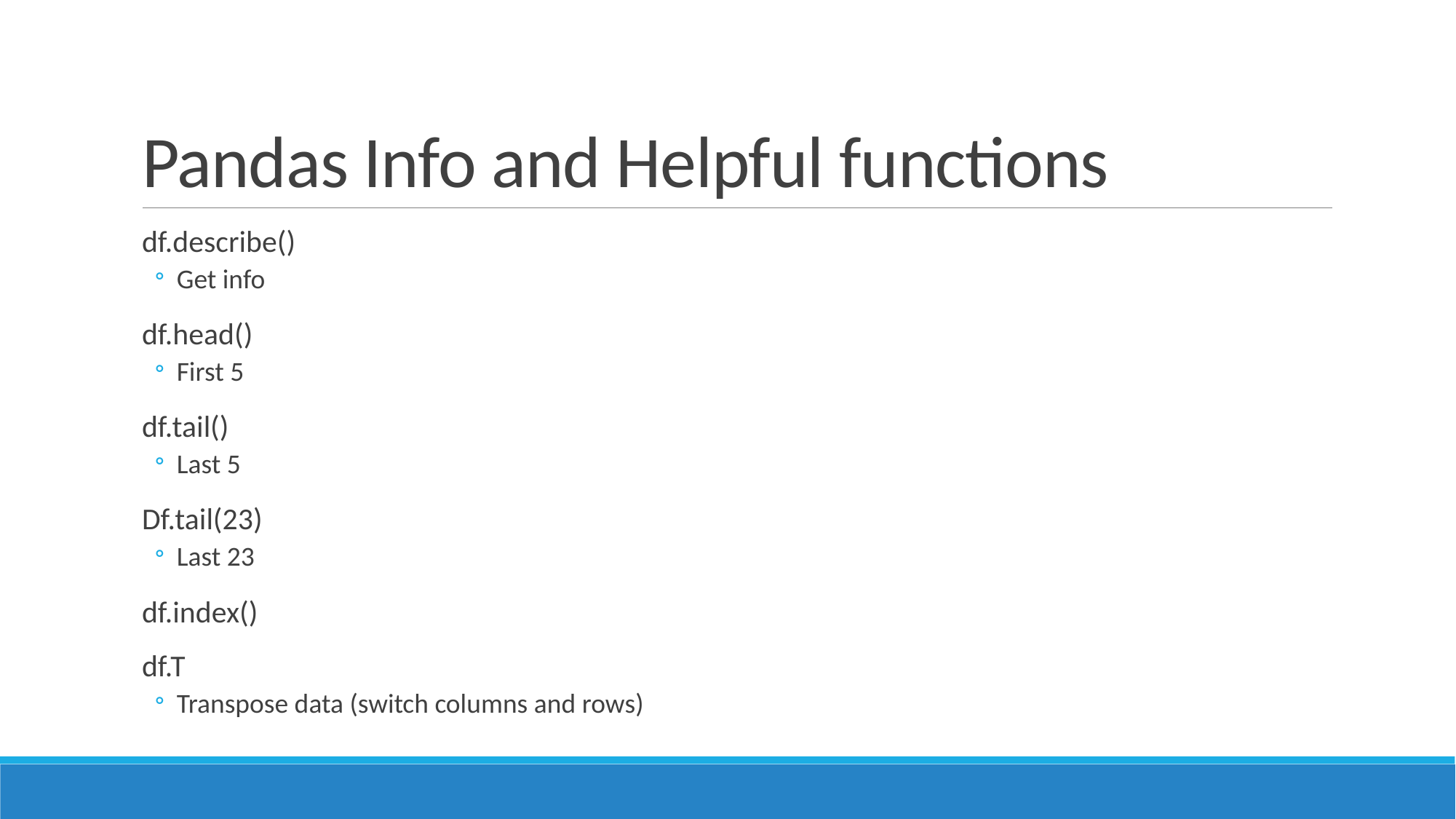

# Pandas Info and Helpful functions
df.describe()
Get info
df.head()
First 5
df.tail()
Last 5
Df.tail(23)
Last 23
df.index()
df.T
Transpose data (switch columns and rows)